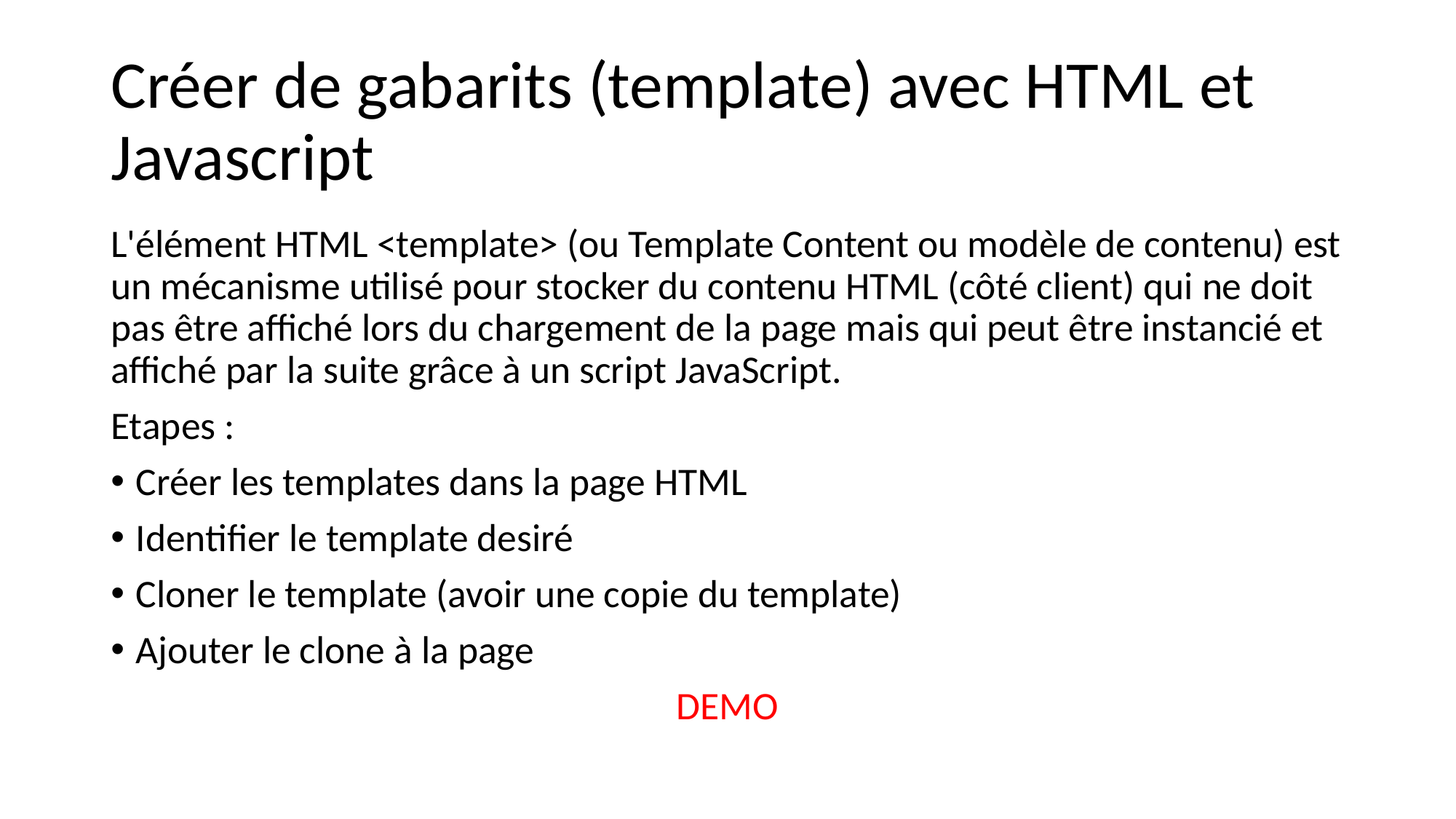

# Créer de gabarits (template) avec HTML et Javascript
L'élément HTML <template> (ou Template Content ou modèle de contenu) est un mécanisme utilisé pour stocker du contenu HTML (côté client) qui ne doit pas être affiché lors du chargement de la page mais qui peut être instancié et affiché par la suite grâce à un script JavaScript.
Etapes :
Créer les templates dans la page HTML
Identifier le template desiré
Cloner le template (avoir une copie du template)
Ajouter le clone à la page
DEMO